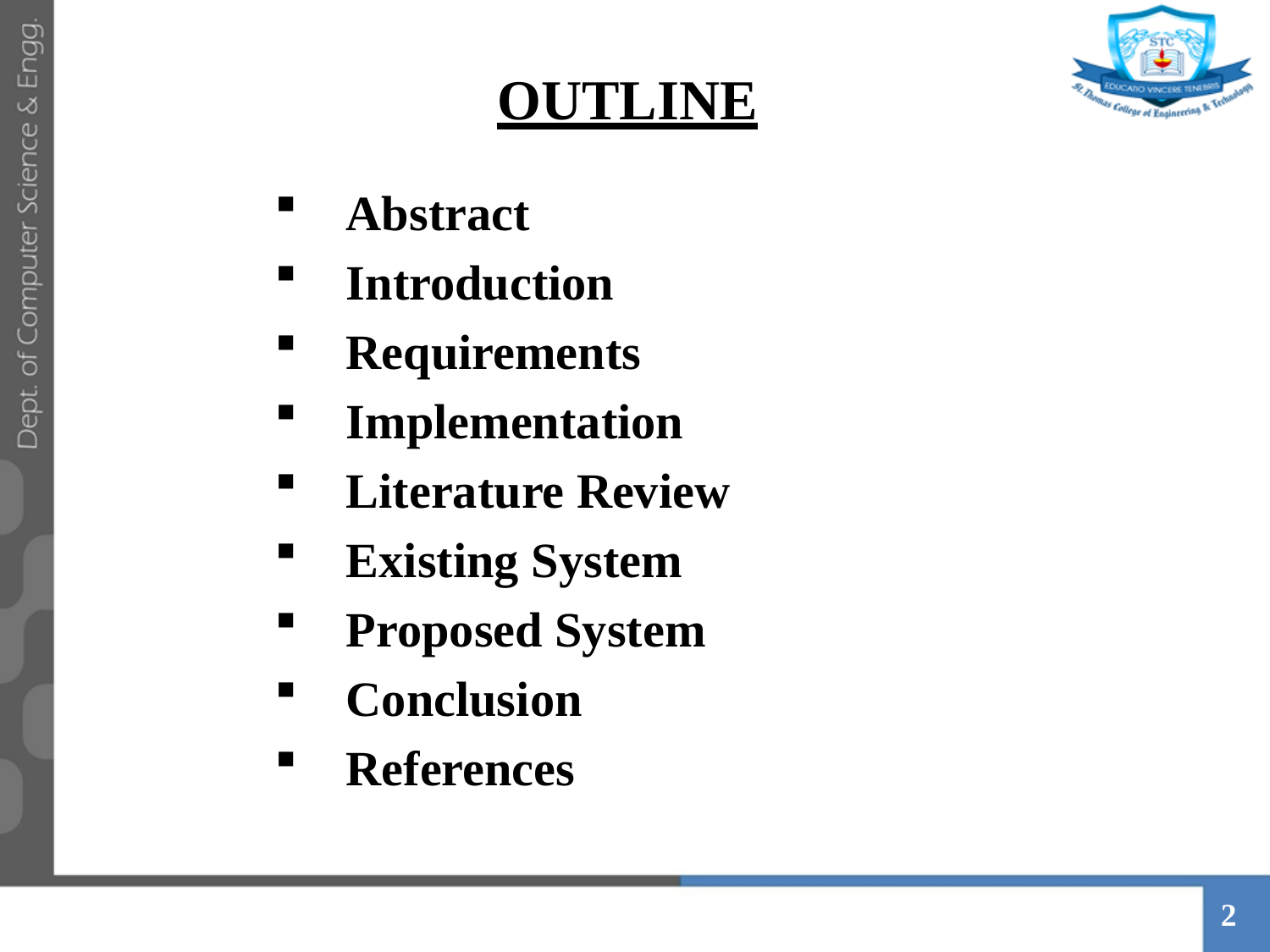

# OUTLINE
Abstract
Introduction
Requirements
Implementation
Literature Review
Existing System
Proposed System
Conclusion
References
2